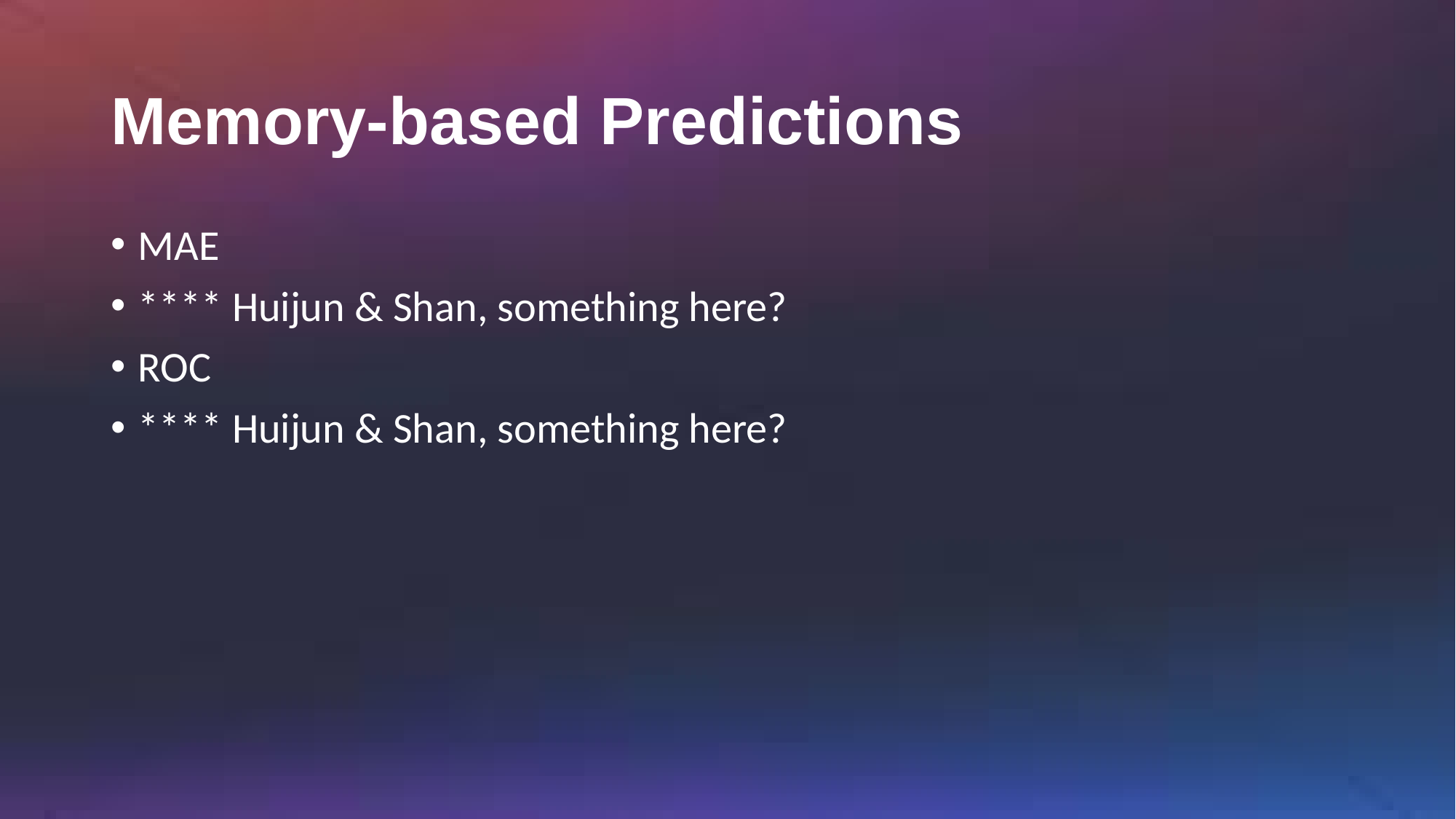

# Memory-based Predictions
MAE
**** Huijun & Shan, something here?
ROC
**** Huijun & Shan, something here?